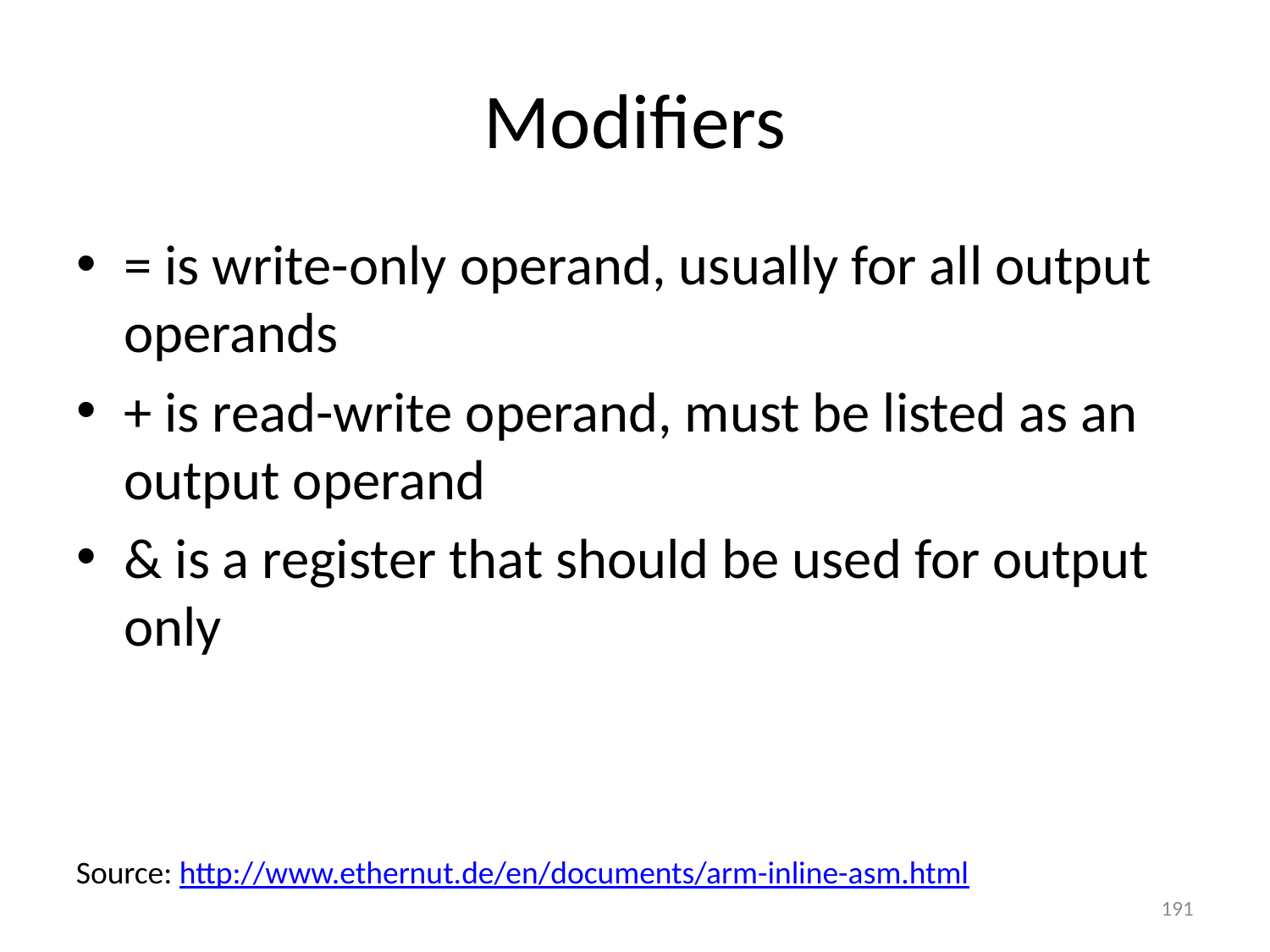

# Modifiers
= is write-only operand, usually for all output operands
+ is read-write operand, must be listed as an output operand
& is a register that should be used for output only
Source: http://www.ethernut.de/en/documents/arm-inline-asm.html
191